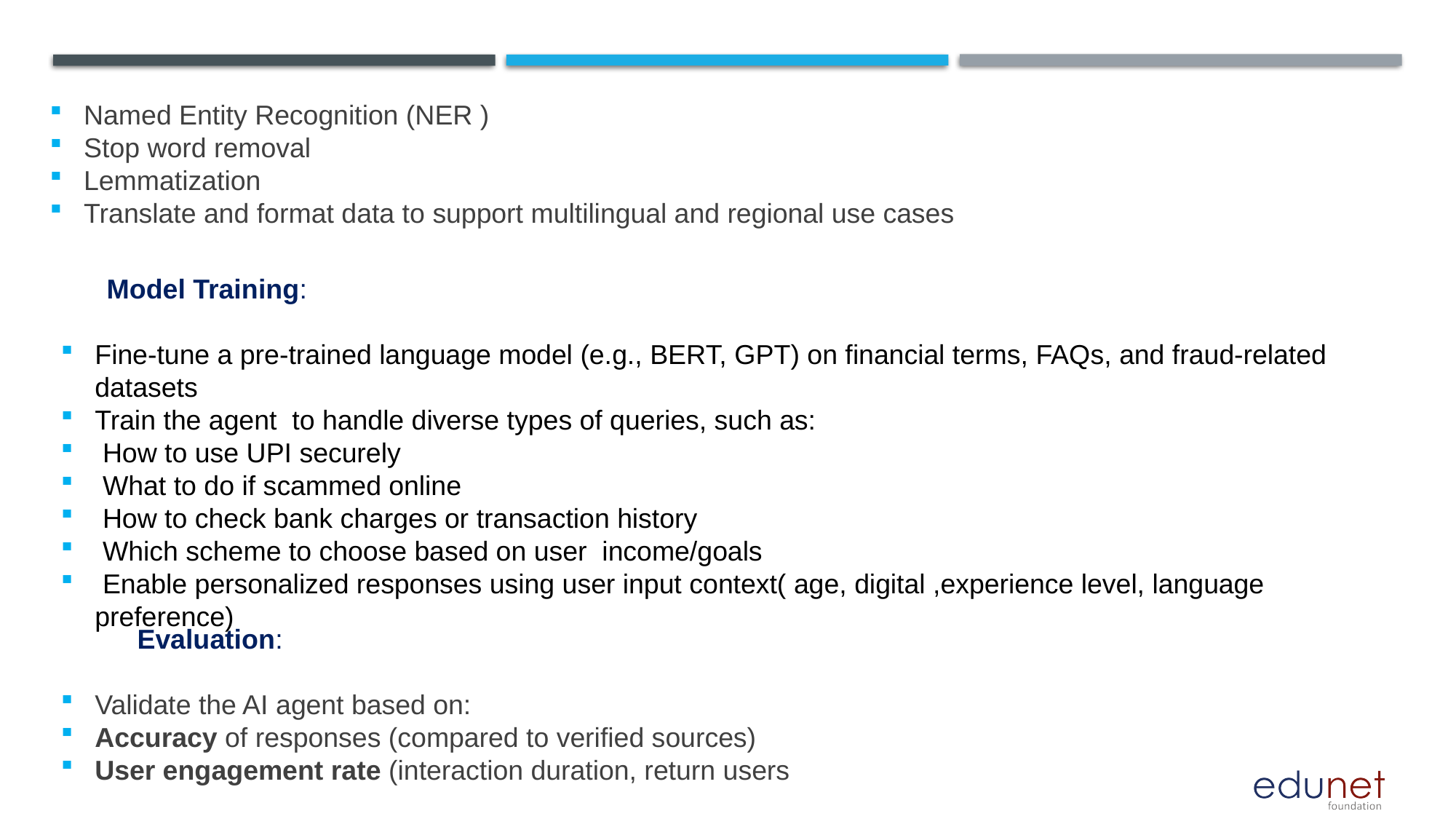

Named Entity Recognition (NER)

Named Entity Recognition (NER )
Stop word removal
Lemmatization
Translate and format data to support multilingual and regional use cases

      Model Training:

Fine-tune a pre-trained language model (e.g., BERT, GPT) on financial terms, FAQs, and fraud-related  datasets
Train the agent  to handle diverse types of queries, such as:
 How to use UPI securely
 What to do if scammed online
 How to check bank charges or transaction history
 Which scheme to choose based on user  income/goals
 Enable personalized responses using user input context( age, digital ,experience level, language preference)

          Evaluation:

Validate the AI agent based on:
Accuracy of responses (compared to verified sources)
User engagement rate (interaction duration, return users